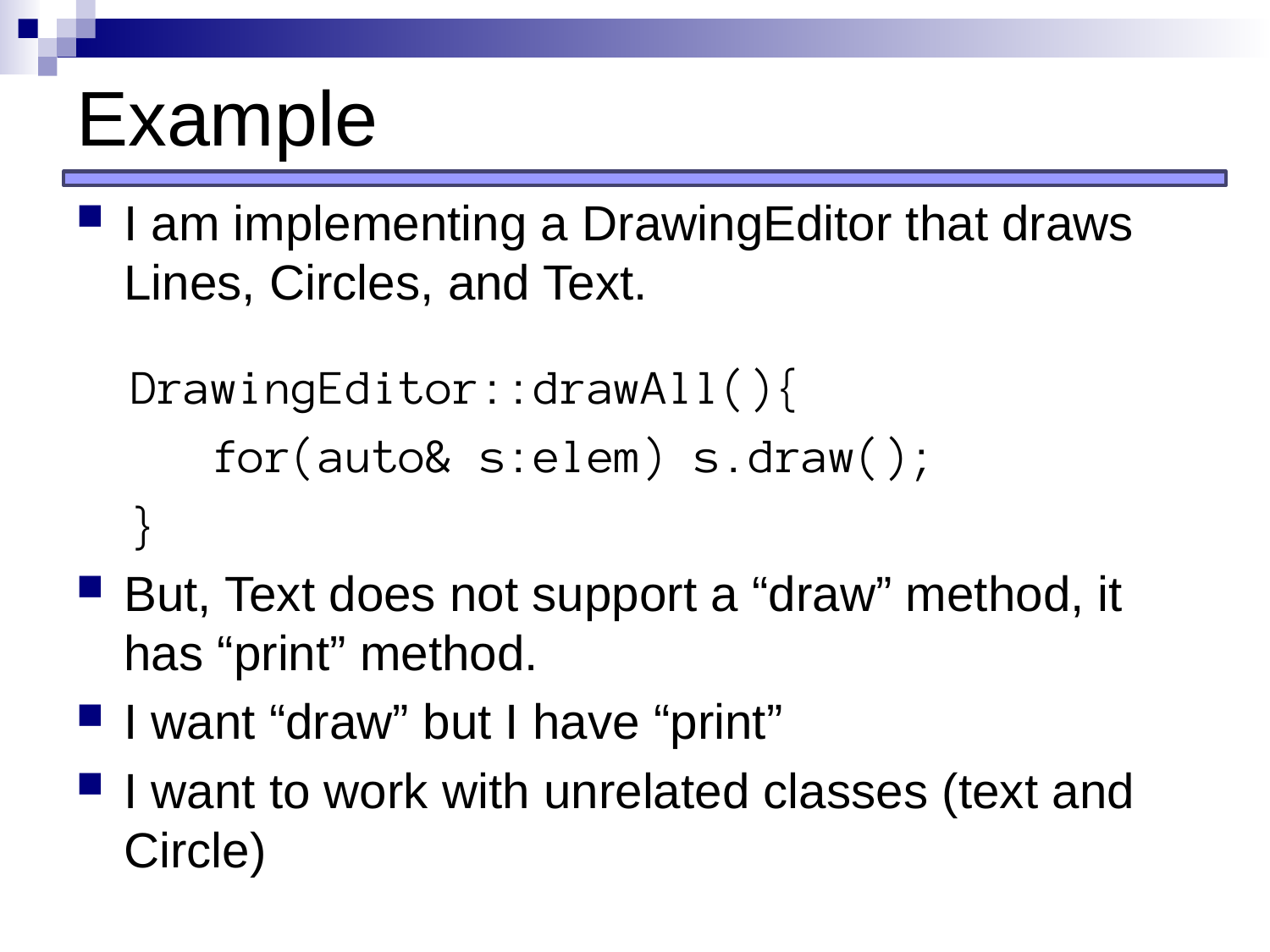

# Example
I am implementing a DrawingEditor that draws Lines, Circles, and Text.

DrawingEditor::drawAll(){
   for(auto& s:elem) s.draw();
}
But, Text does not support a “draw” method, it has “print” method.
I want “draw” but I have “print”
I want to work with unrelated classes (text and Circle)